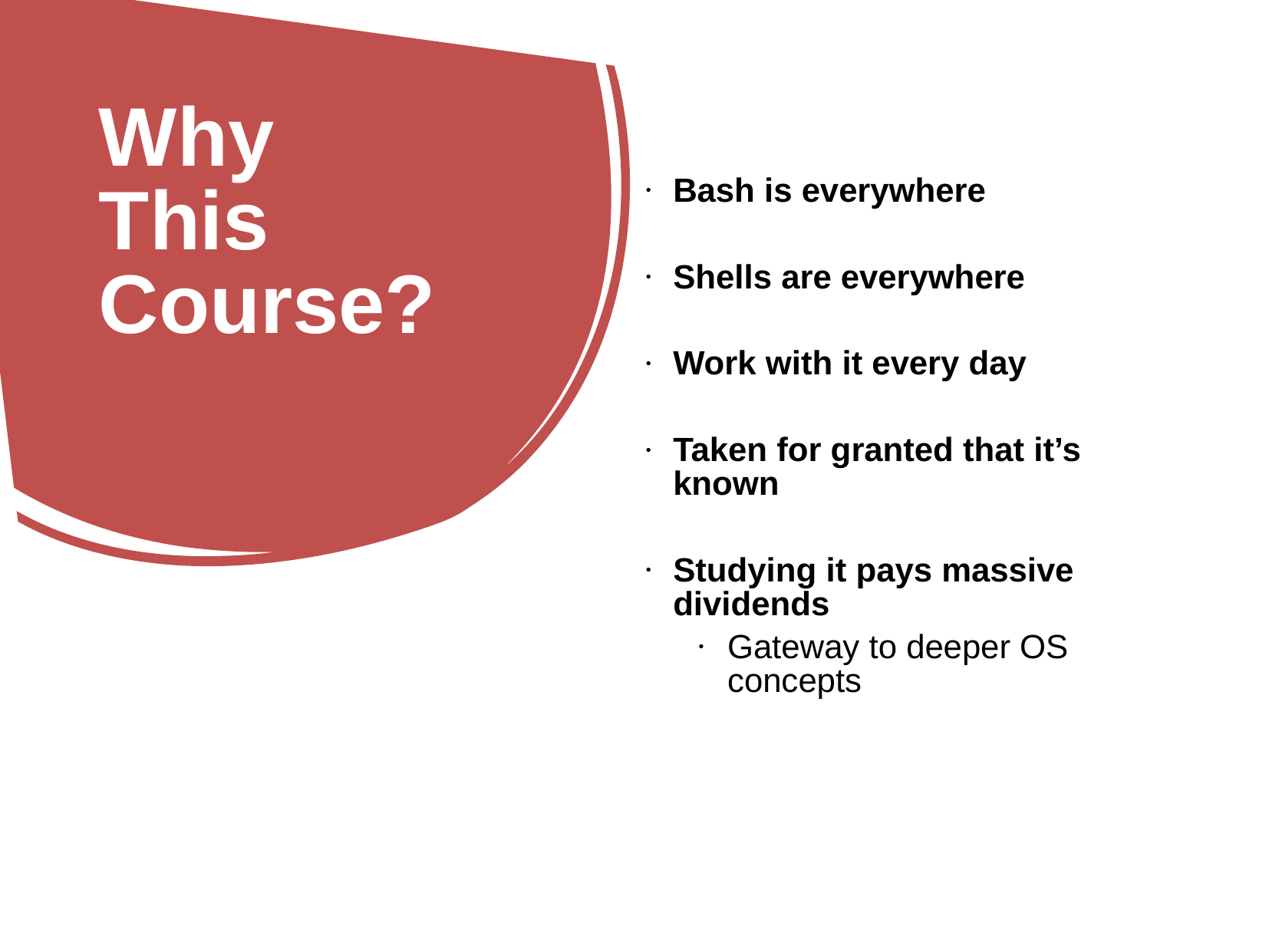

Why This Course?

Bash is everywhere

Shells are everywhere

Work with it every day

Taken for granted that it’s known

Studying it pays massive dividends
Gateway to deeper OS concepts